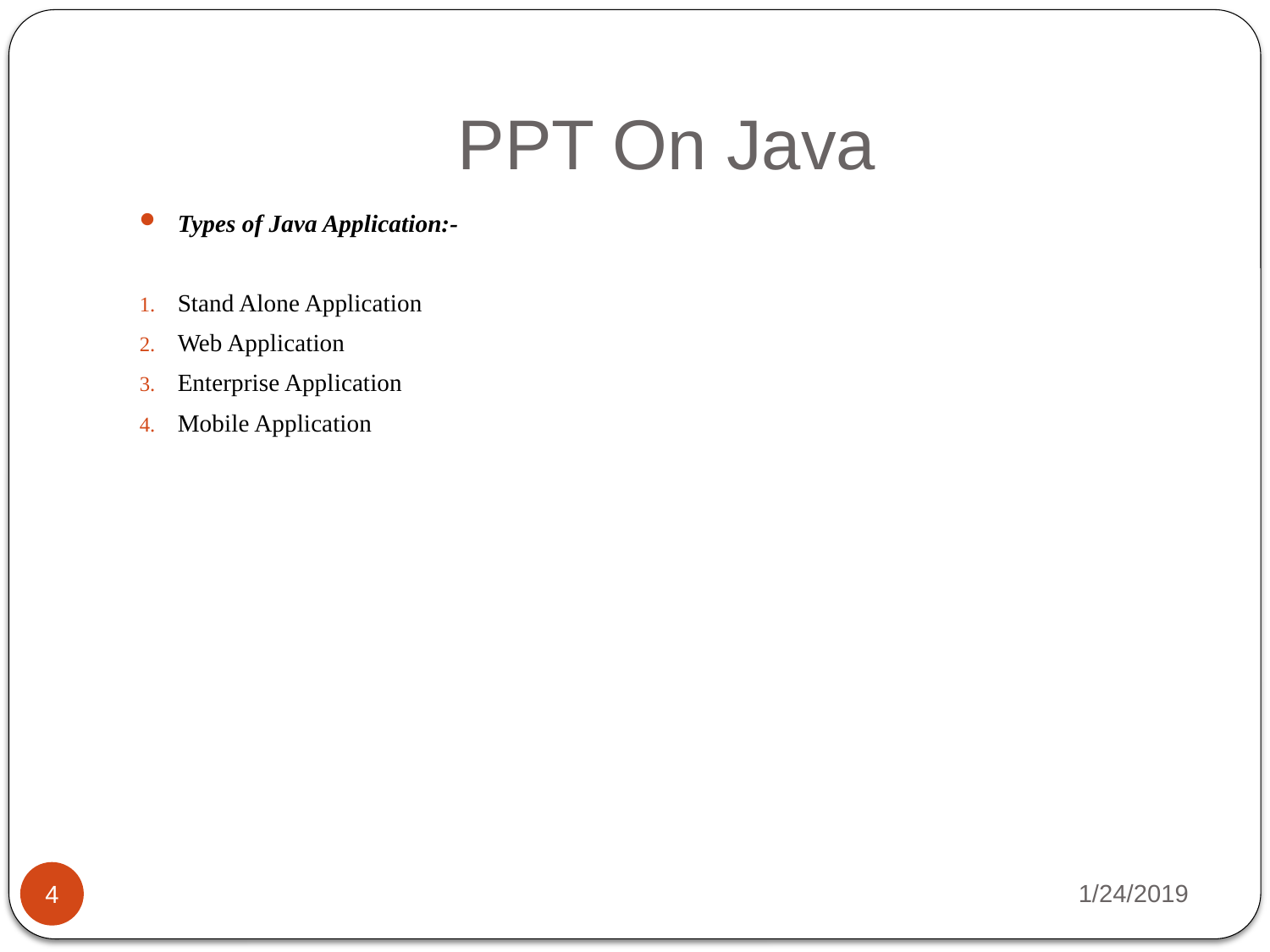

# PPT On Java
Types of Java Application:-

Stand Alone Application
Web Application
Enterprise Application
Mobile Application

1/24/2019
4